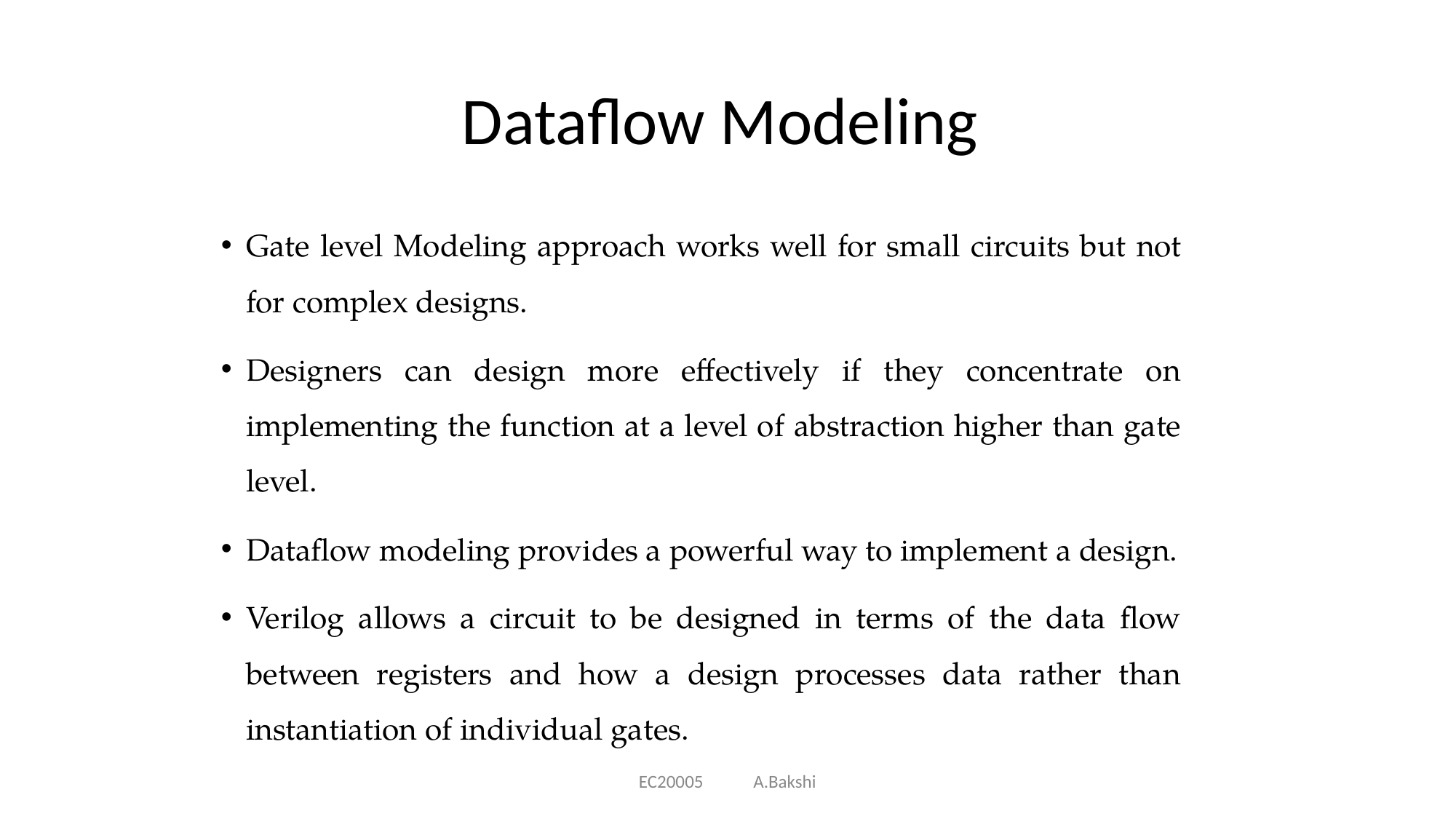

# Dataflow Modeling
Gate level Modeling approach works well for small circuits but not for complex designs.
Designers can design more effectively if they concentrate on implementing the function at a level of abstraction higher than gate level.
Dataflow modeling provides a powerful way to implement a design.
Verilog allows a circuit to be designed in terms of the data flow between registers and how a design processes data rather than instantiation of individual gates.
EC20005            A.Bakshi